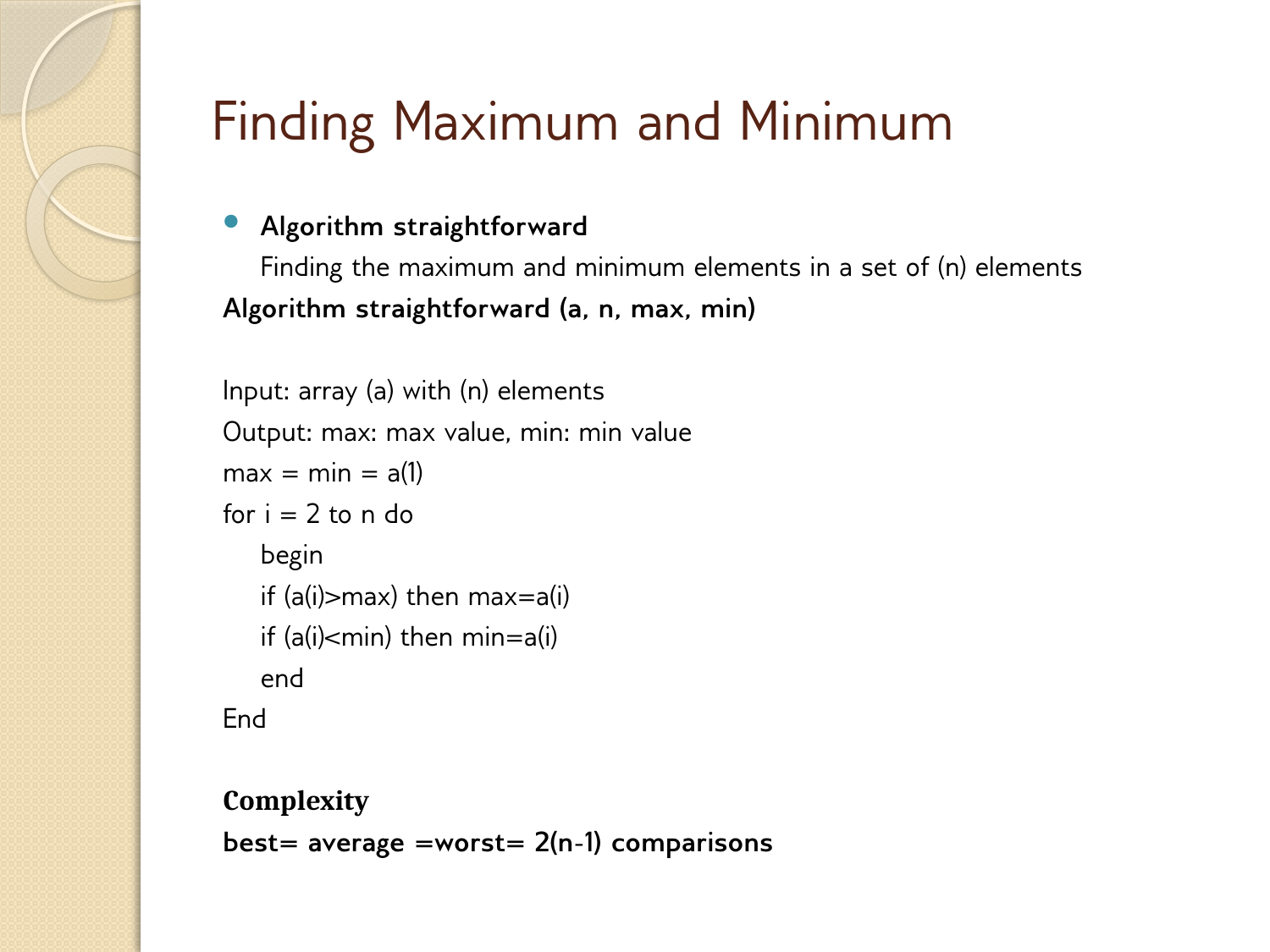

# Finding Maximum and Minimum
Algorithm straightforward
	Finding the maximum and minimum elements in a set of (n) elements
Algorithm straightforward (a, n, max, min)

Input: array (a) with (n) elements
Output: max: max value, min: min value
max = min = a(1)
for i = 2 to n do
	begin
		if (a(i)>max) then max=a(i)
		if (a(i)<min) then min=a(i)
	end
End

Complexity
best= average =worst= 2(n-1) comparisons